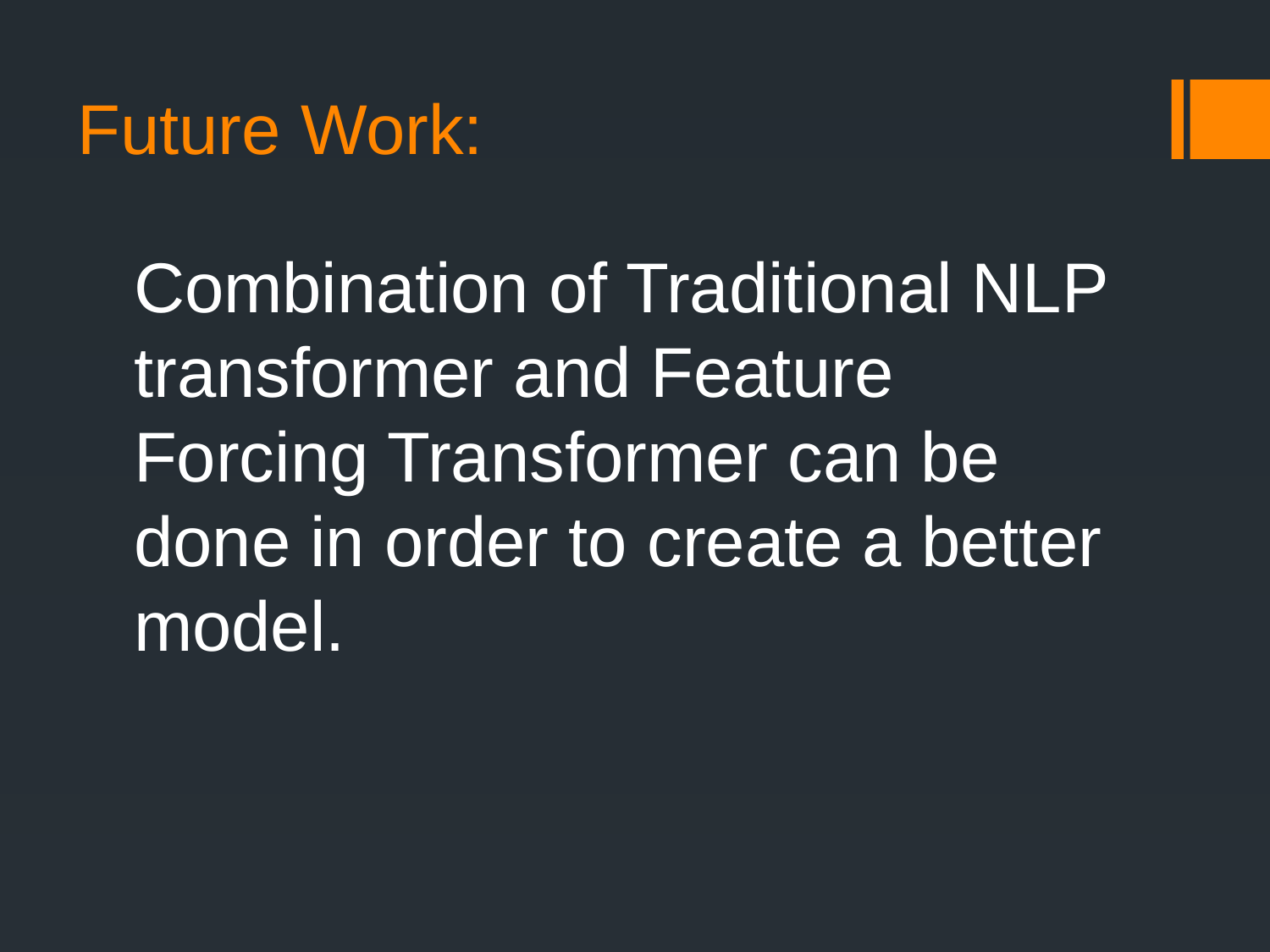

# Future Work:
Combination of Traditional NLP transformer and Feature Forcing Transformer can be done in order to create a better model.